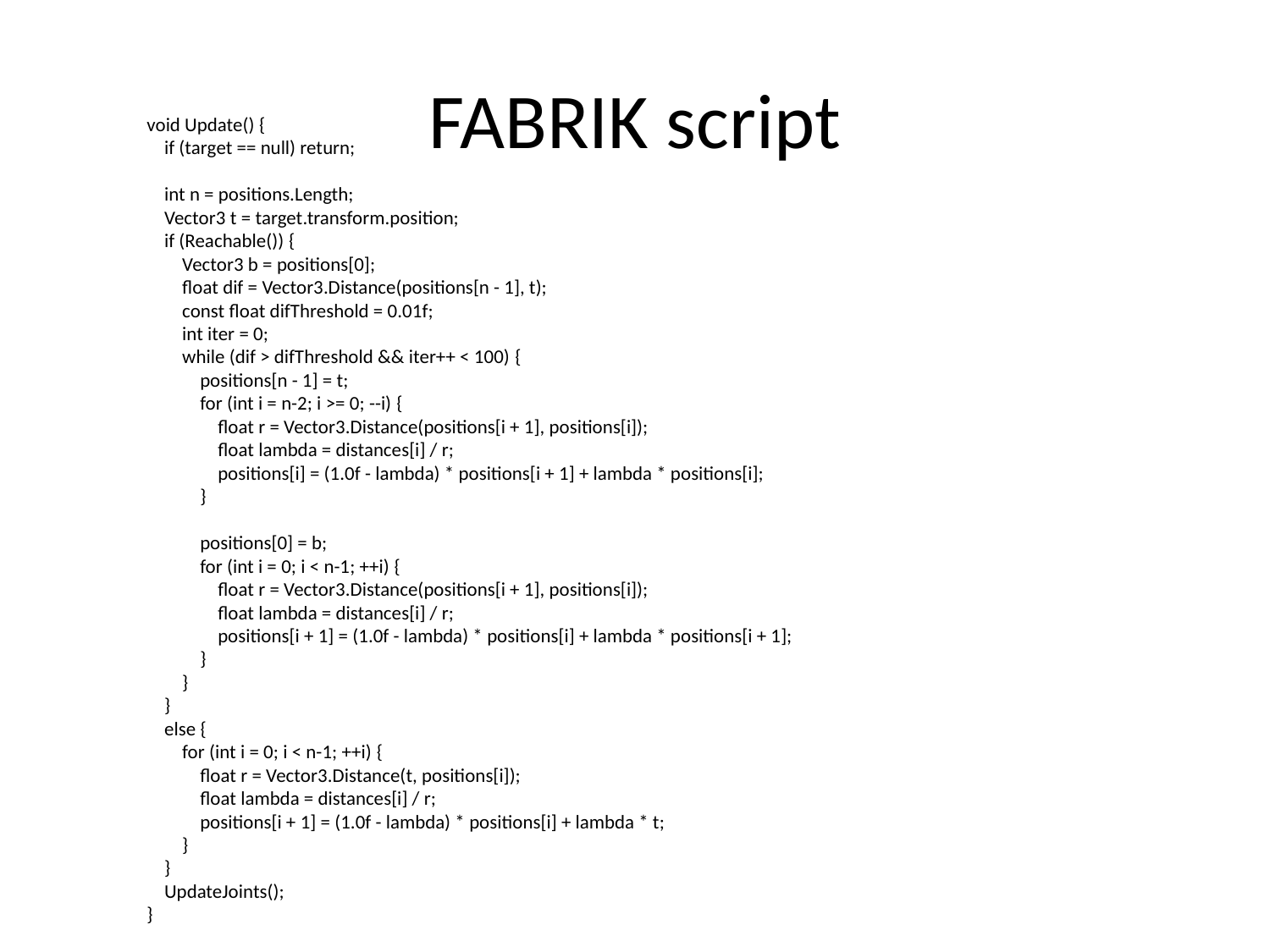

# FABRIK script
    void Update() {
        if (target == null) return;

        int n = positions.Length;
        Vector3 t = target.transform.position;
        if (Reachable()) {
            Vector3 b = positions[0];
            float dif = Vector3.Distance(positions[n - 1], t);
            const float difThreshold = 0.01f;
            int iter = 0;
            while (dif > difThreshold && iter++ < 100) {
                positions[n - 1] = t;
                for (int i = n-2; i >= 0; --i) {
                    float r = Vector3.Distance(positions[i + 1], positions[i]);
                    float lambda = distances[i] / r;
                    positions[i] = (1.0f - lambda) * positions[i + 1] + lambda * positions[i];
                }

                positions[0] = b;
                for (int i = 0; i < n-1; ++i) {
                    float r = Vector3.Distance(positions[i + 1], positions[i]);
                    float lambda = distances[i] / r;
                    positions[i + 1] = (1.0f - lambda) * positions[i] + lambda * positions[i + 1];
                }
            }
        }
        else {
            for (int i = 0; i < n-1; ++i) {
                float r = Vector3.Distance(t, positions[i]);
                float lambda = distances[i] / r;
                positions[i + 1] = (1.0f - lambda) * positions[i] + lambda * t;
            }
        }
        UpdateJoints();
    }